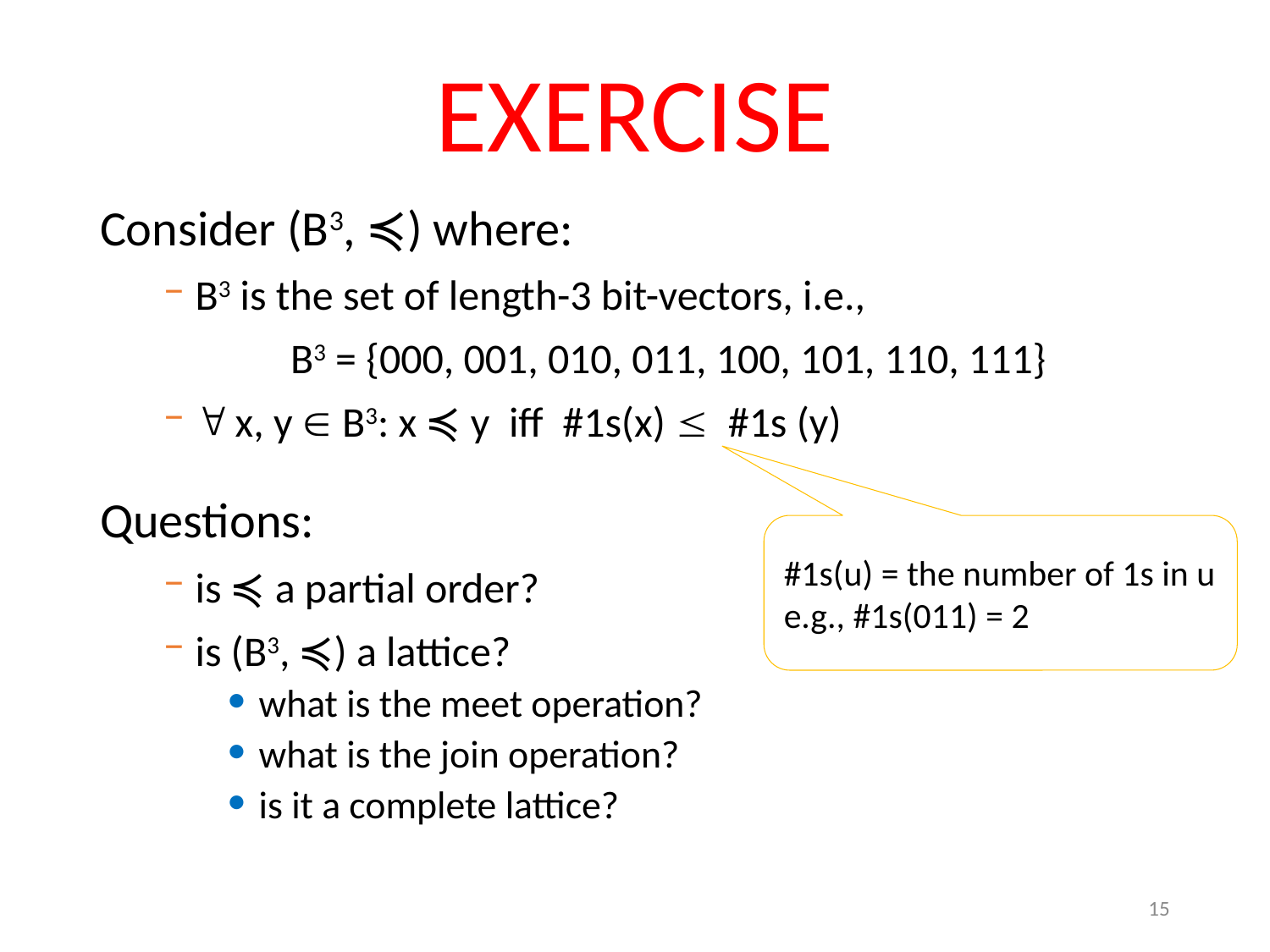

# EXERCISE
Consider (B3, ≼) where:
B3 is the set of length-3 bit-vectors, i.e.,
	B3 = {000, 001, 010, 011, 100, 101, 110, 111}
∀ x, y ∈ B3: x ≼ y  iff  #1s(x) ≤  #1s (y)
Questions:
is ≼ a partial order?
is (B3, ≼) a lattice?
what is the meet operation?
what is the join operation?
is it a complete lattice?
#1s(u) = the number of 1s in u
e.g., #1s(011) = 2
15